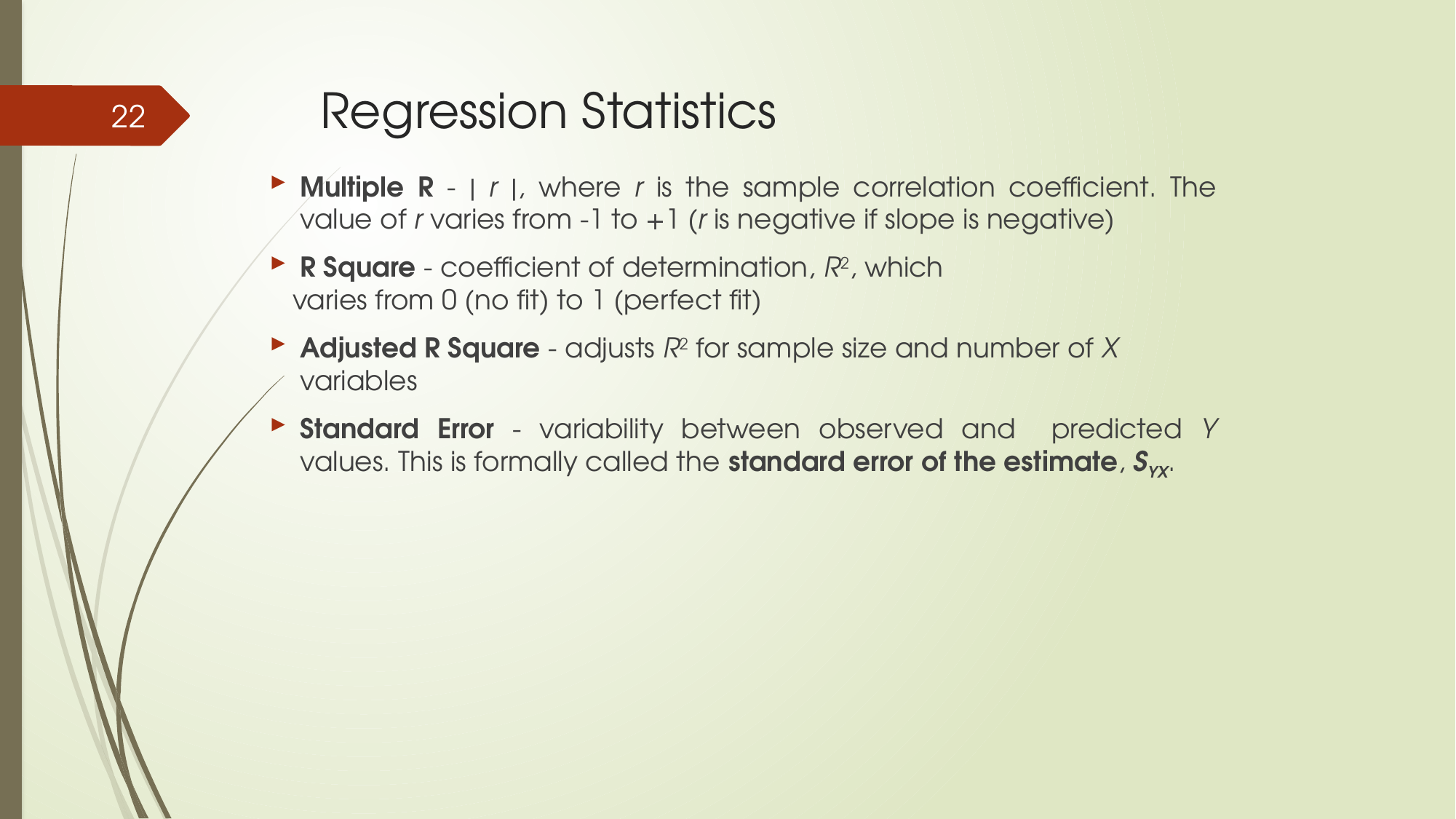

# Regression Statistics
22
Multiple R - | r |, where r is the sample correlation coefficient. The value of r varies from -1 to +1 (r is negative if slope is negative)
R Square - coefficient of determination, R2, which
   varies from 0 (no fit) to 1 (perfect fit)
Adjusted R Square - adjusts R2 for sample size and number of X variables
Standard Error - variability between observed and  predicted Y values. This is formally called the standard error of the estimate, SYX.